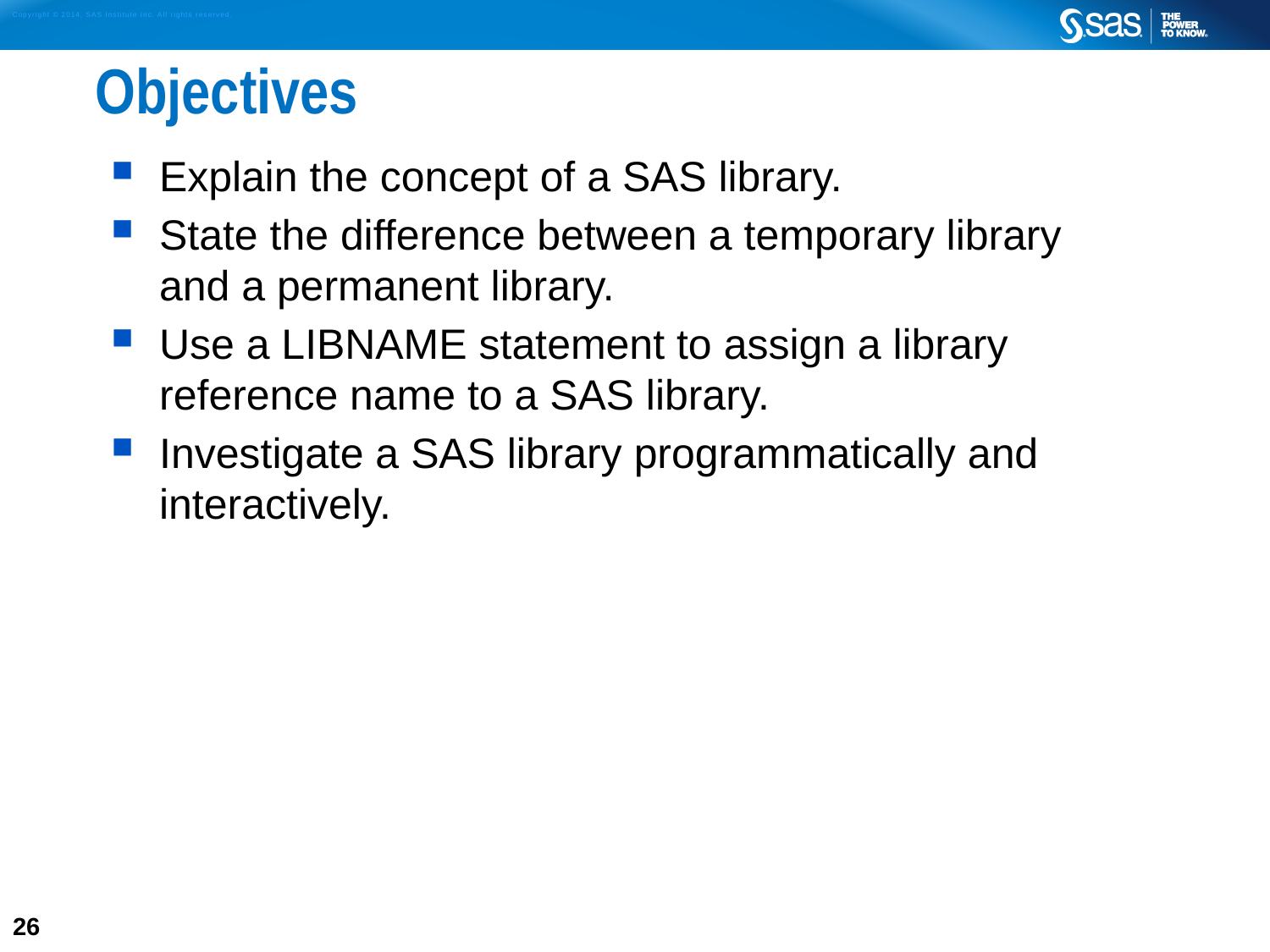

# Objectives
Explain the concept of a SAS library.
State the difference between a temporary library
and a permanent library.
Use a LIBNAME statement to assign a library reference name to a SAS library.
Investigate a SAS library programmatically and interactively.
26